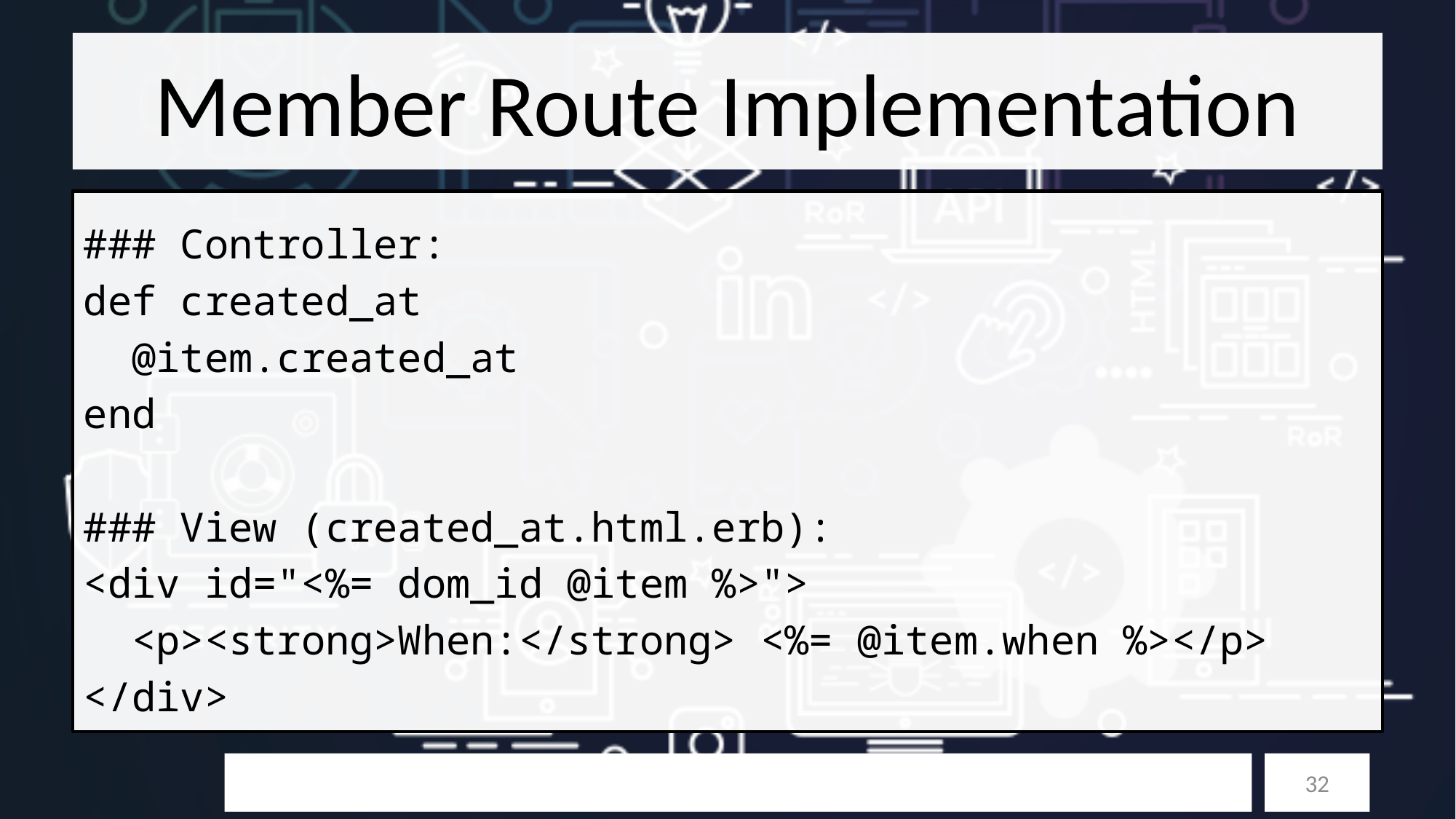

# Member Route Implementation
### Controller:
def created_at
  @item.created_at
end

### View (created_at.html.erb):
<div id="<%= dom_id @item %>">
  <p><strong>When:</strong> <%= @item.when %></p>
</div>

32